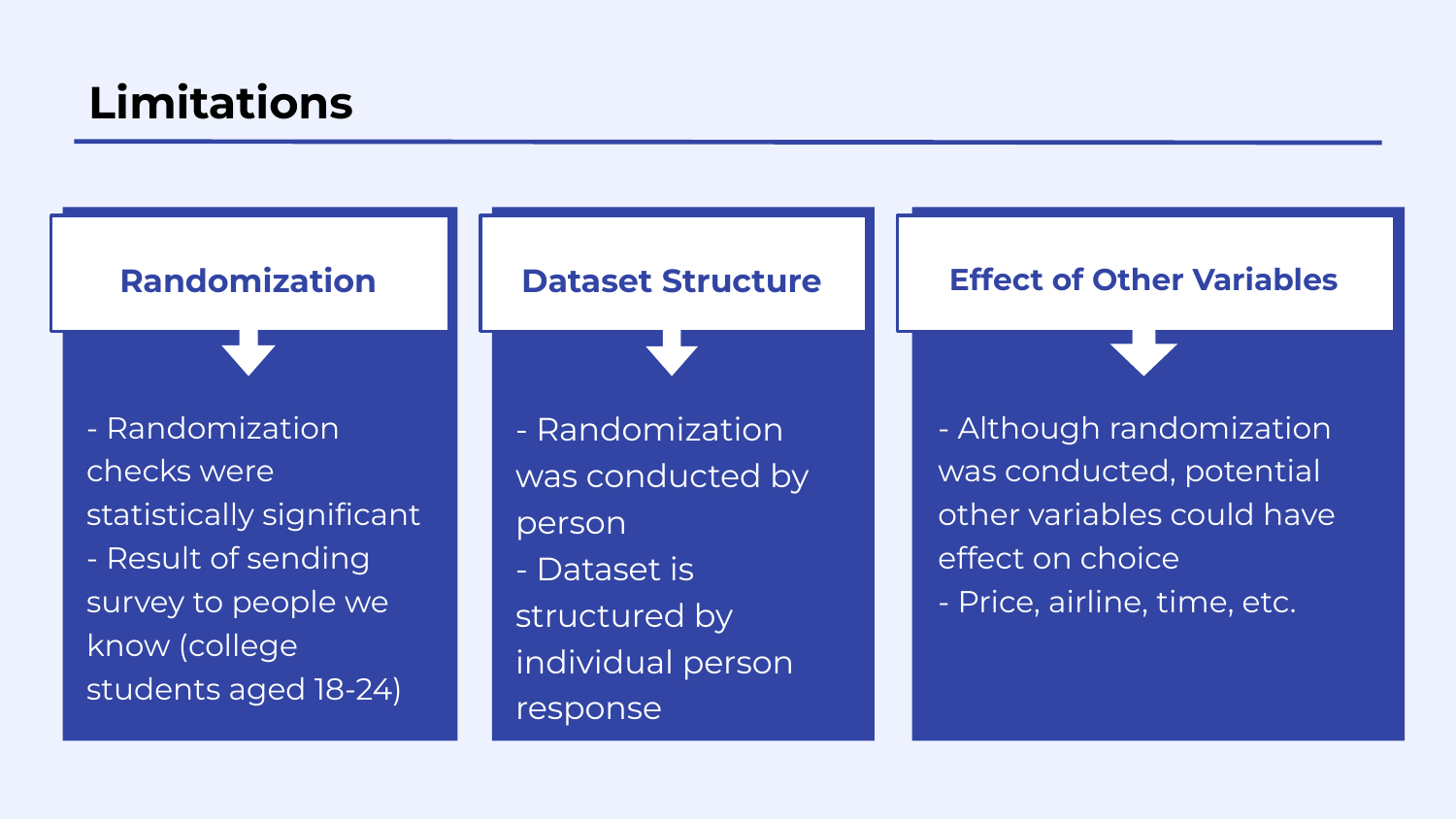

Limitations

Randomization

- Randomization checks were statistically significant
- Result of sending survey to people we know (college students aged 18-24)

Dataset Structure

- Randomization was conducted by person
- Dataset is structured by individual person response

Effect of Other Variables

- Although randomization was conducted, potential other variables could have effect on choice
- Price, airline, time, etc.